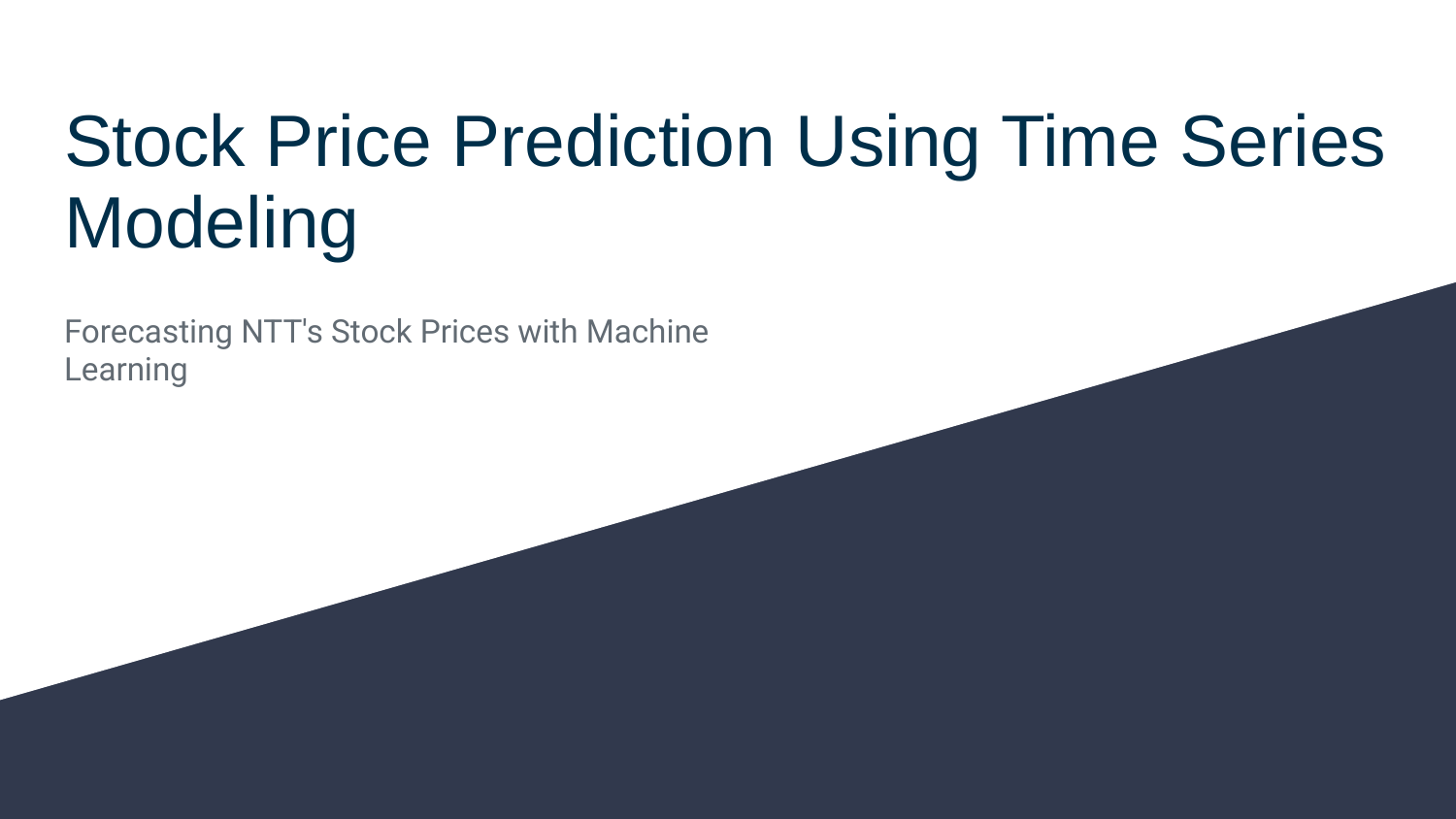

# Stock Price Prediction Using Time Series Modeling
Forecasting NTT's Stock Prices with Machine Learning